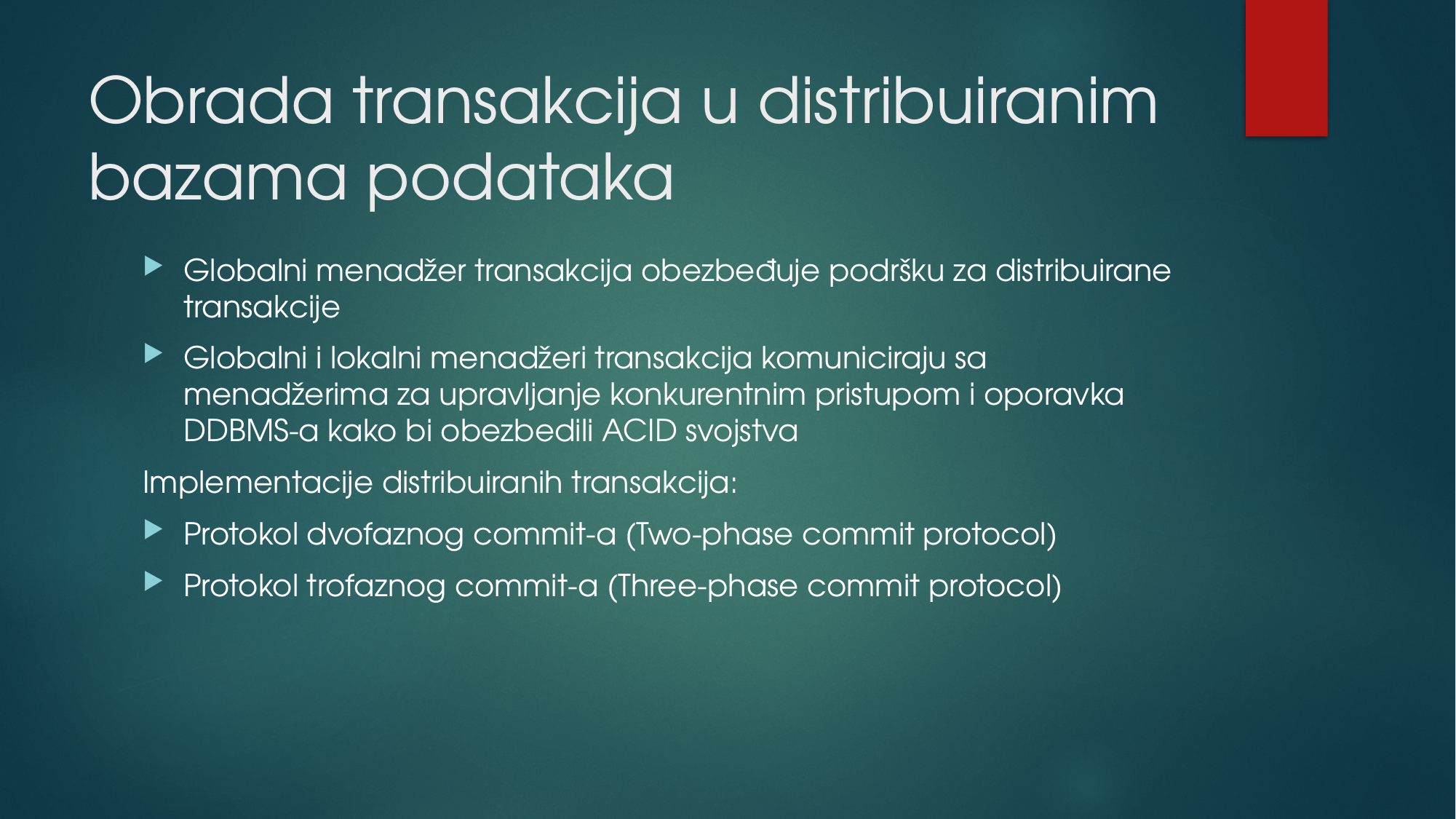

# Obrada transakcija u distribuiranim bazama podataka
Globalni menadžer transakcija obezbeđuje podršku za distribuirane transakcije
Globalni i lokalni menadžeri transakcija komuniciraju sa menadžerima za upravljanje konkurentnim pristupom i oporavka DDBMS-a kako bi obezbedili ACID svojstva
Implementacije distribuiranih transakcija:
Protokol dvofaznog commit-a (Two-phase commit protocol)
Protokol trofaznog commit-a (Three-phase commit protocol)